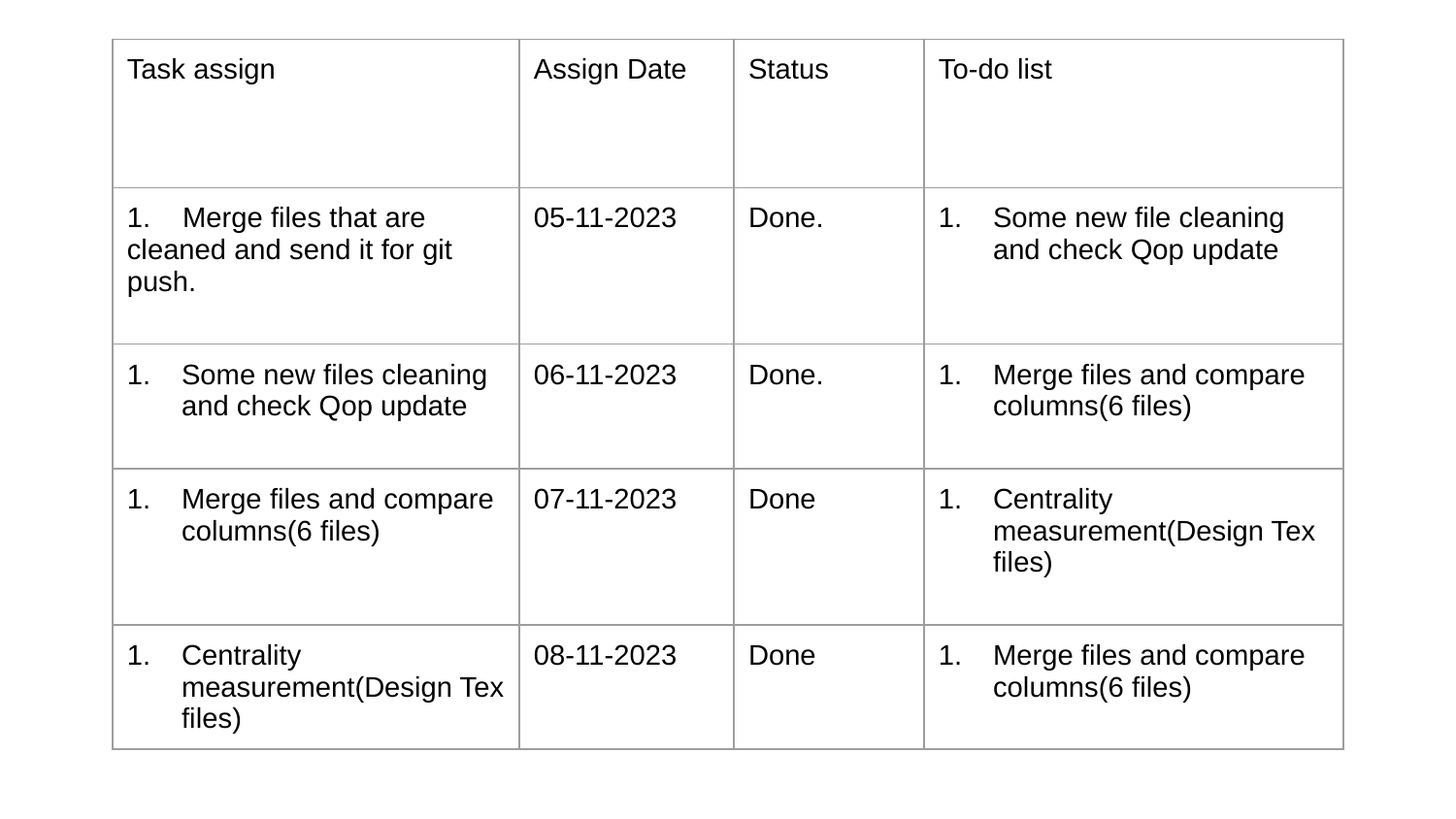

| Task assign | Assign Date | Status | To-do list |
| --- | --- | --- | --- |
| 1. Merge files that are cleaned and send it for git push. | 05-11-2023 | Done. | Some new file cleaning and check Qop update |
| Some new files cleaning and check Qop update | 06-11-2023 | Done. | Merge files and compare columns(6 files) |
| Merge files and compare columns(6 files) | 07-11-2023 | Done | Centrality measurement(Design Tex files) |
| Centrality measurement(Design Tex files) | 08-11-2023 | Done | Merge files and compare columns(6 files) |